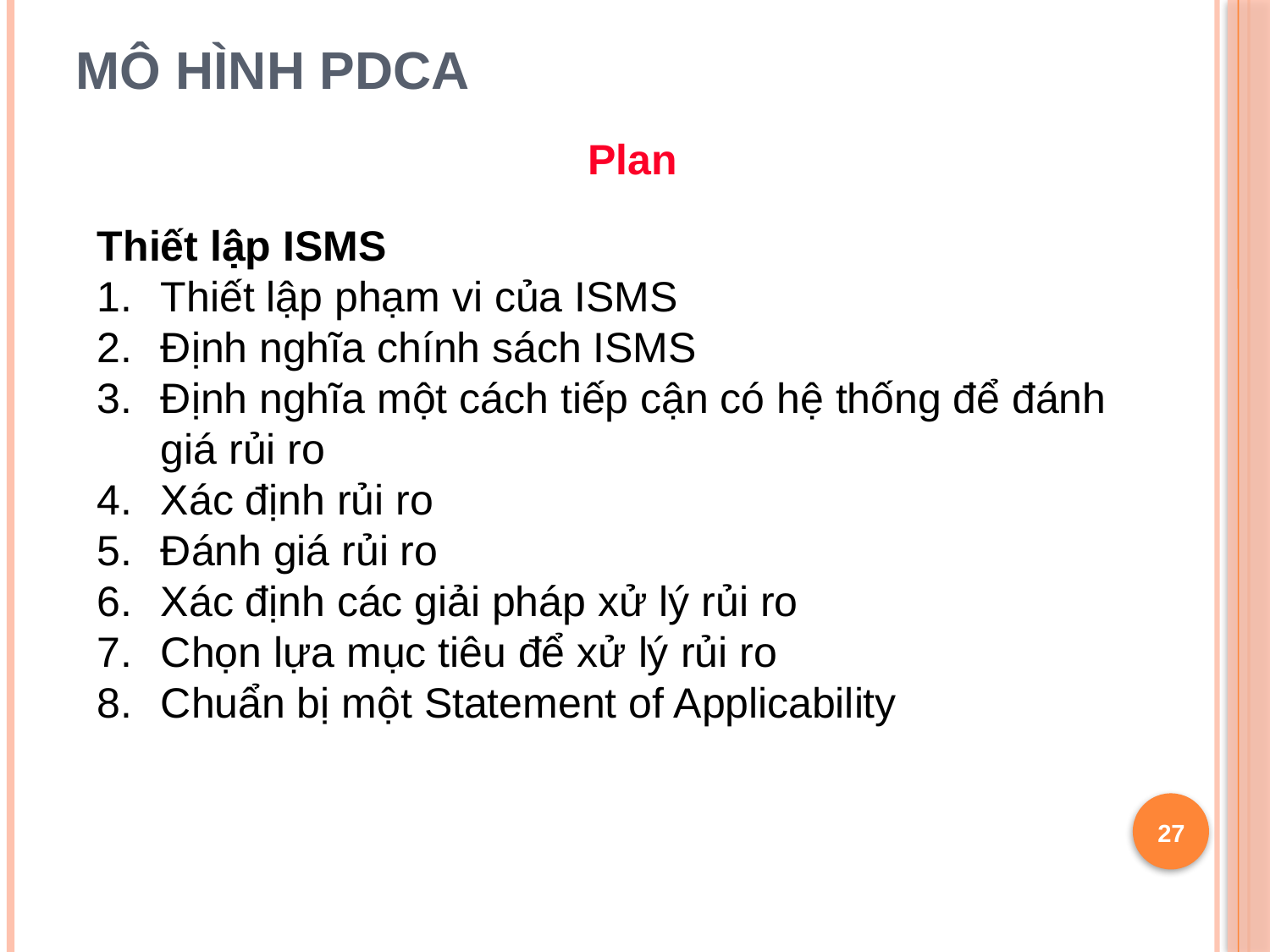

# MÔ HÌNH PDCA
  Plan
Thiết lập ISMS
Thiết lập phạm vi của ISMS
Định nghĩa chính sách ISMS
Định nghĩa một cách tiếp cận có hệ thống để đánh giá rủi ro
Xác định rủi ro
Đánh giá rủi ro
Xác định các giải pháp xử lý rủi ro
Chọn lựa mục tiêu để xử lý rủi ro
Chuẩn bị một Statement of Applicability
27